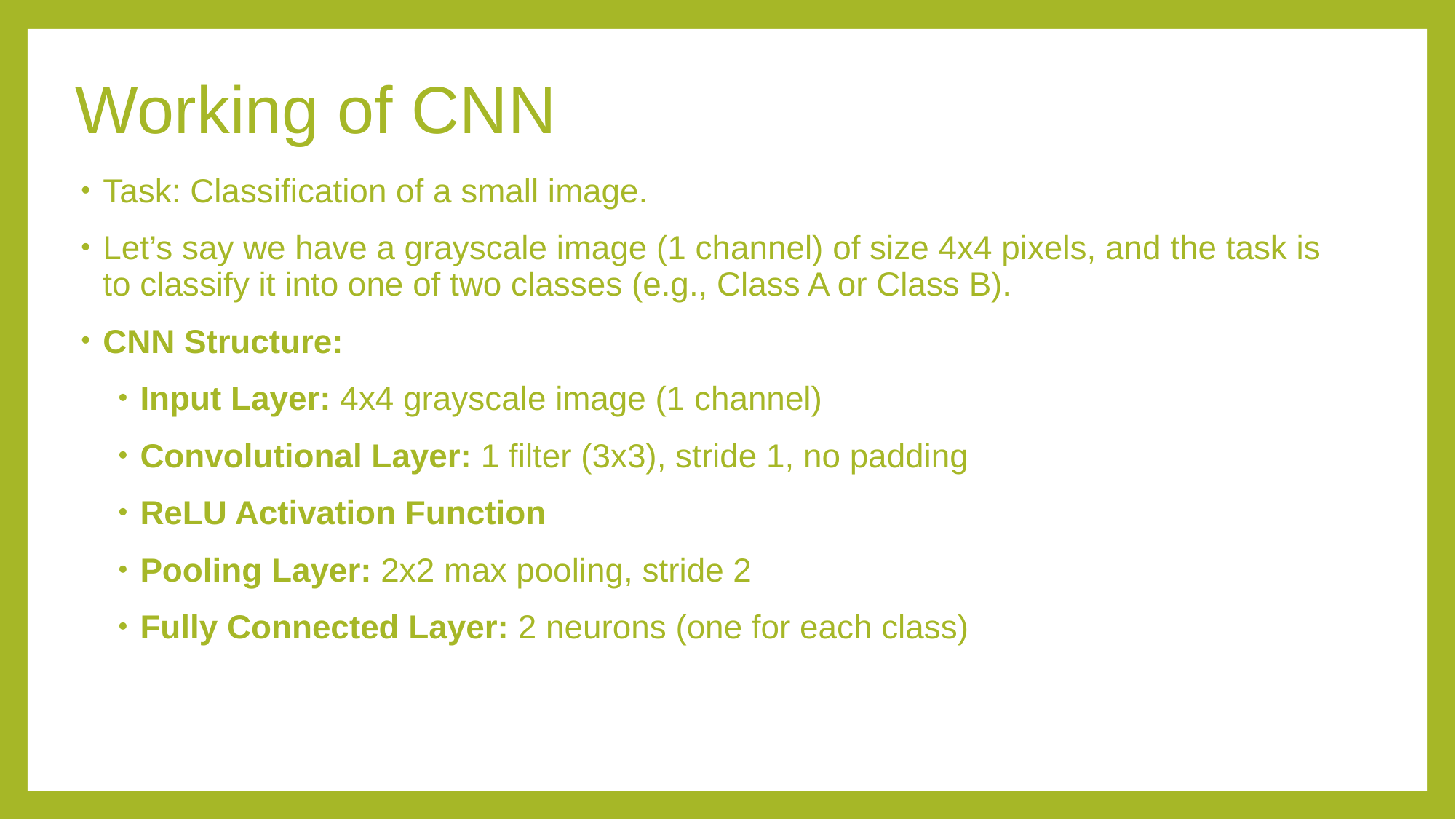

# Working of CNN
Task: Classification of a small image.
Let’s say we have a grayscale image (1 channel) of size 4x4 pixels, and the task is to classify it into one of two classes (e.g., Class A or Class B).
CNN Structure:
Input Layer: 4x4 grayscale image (1 channel)
Convolutional Layer: 1 filter (3x3), stride 1, no padding
ReLU Activation Function
Pooling Layer: 2x2 max pooling, stride 2
Fully Connected Layer: 2 neurons (one for each class)